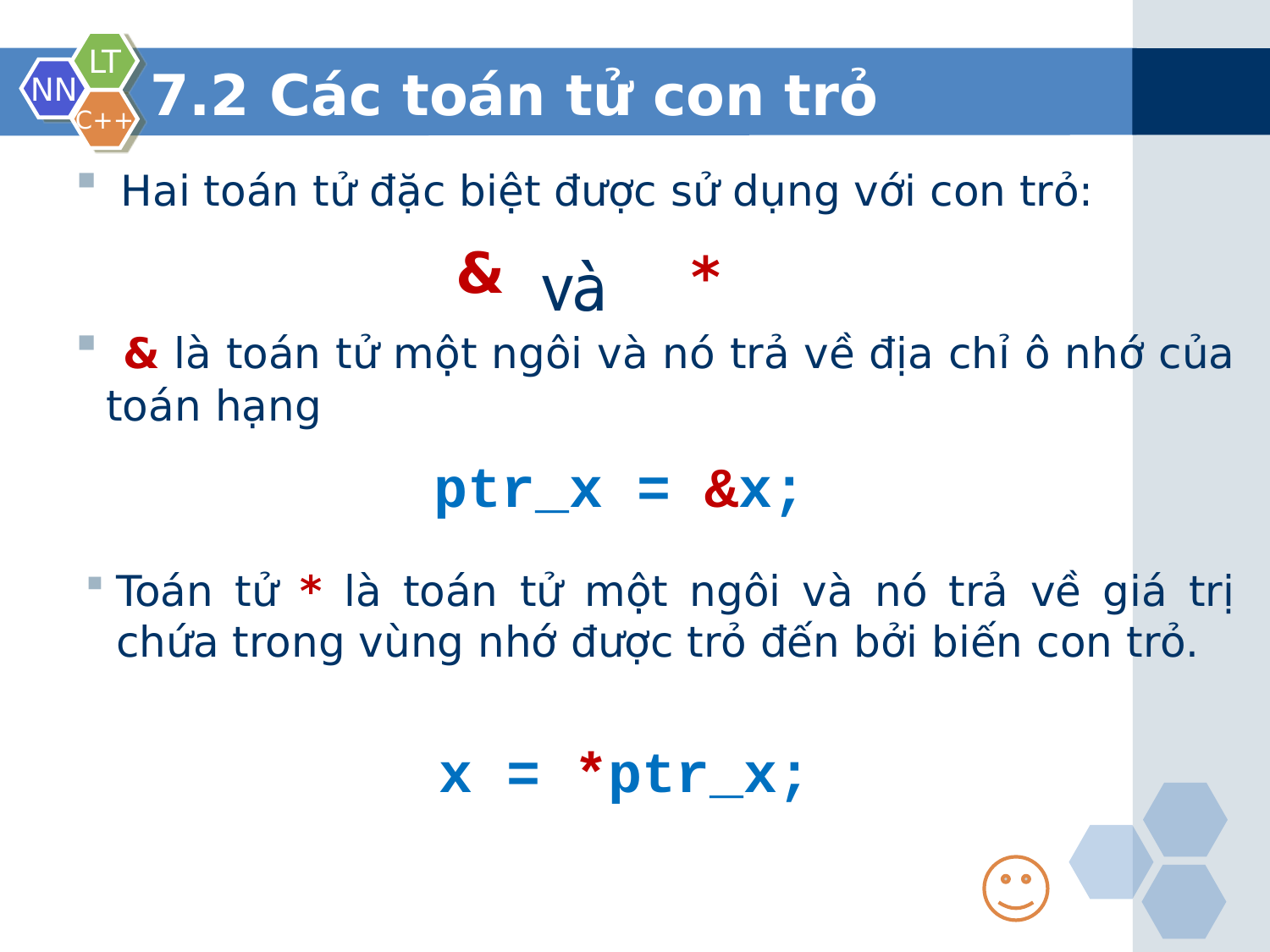

7.2 Các toán tử con trỏ
 Hai toán tử đặc biệt được sử dụng với con trỏ:
&
*
và
 & là toán tử một ngôi và nó trả về địa chỉ ô nhớ của toán hạng
ptr_x = &x;
Toán tử * là toán tử một ngôi và nó trả về giá trị chứa trong vùng nhớ được trỏ đến bởi biến con trỏ.
x = *ptr_x;